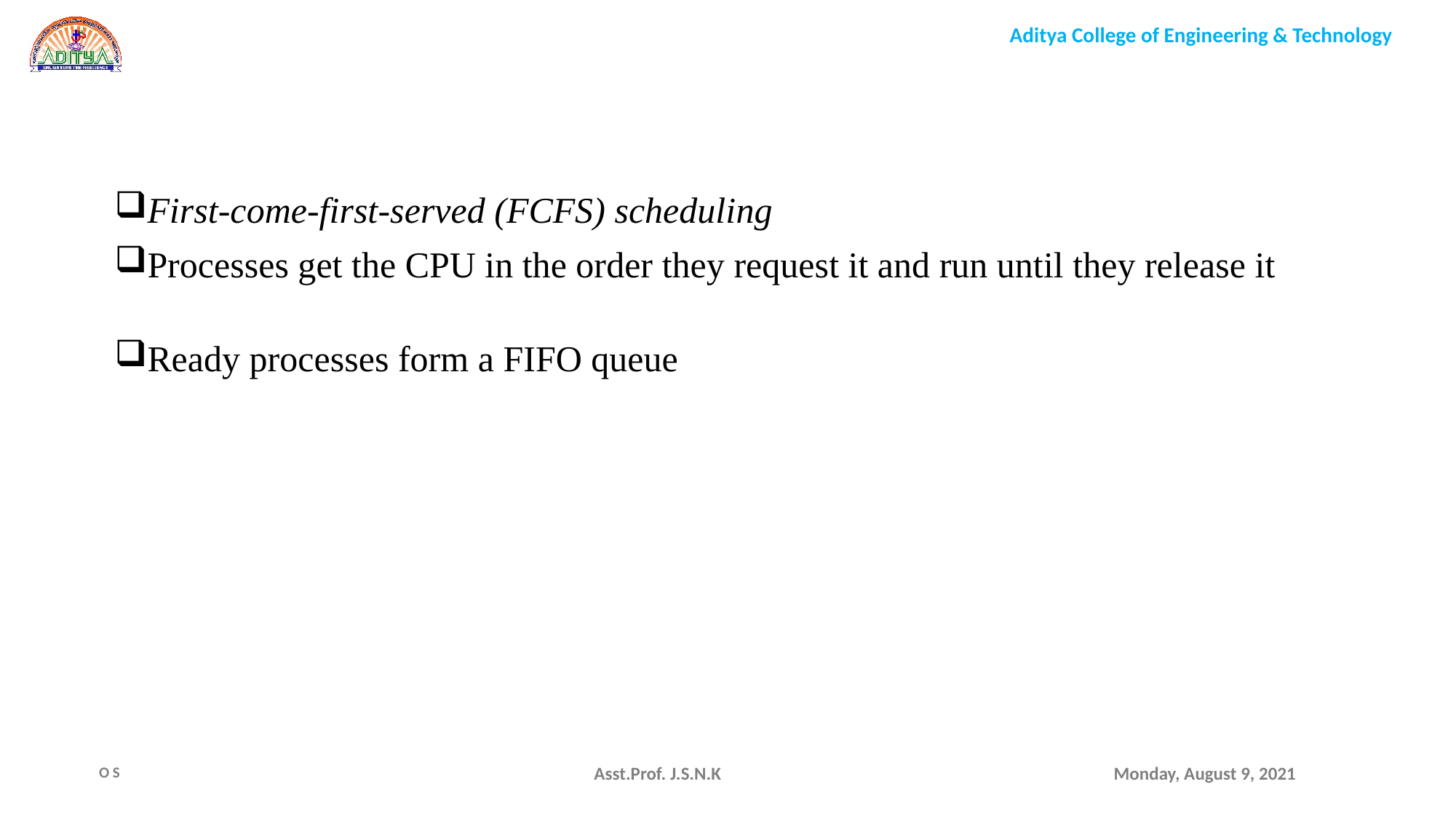

First-come-first-served (FCFS) scheduling
Processes get the CPU in the order they request it and run until they release it
Ready processes form a FIFO queue

Asst.Prof. J.S.N.K
Monday, August 9, 2021